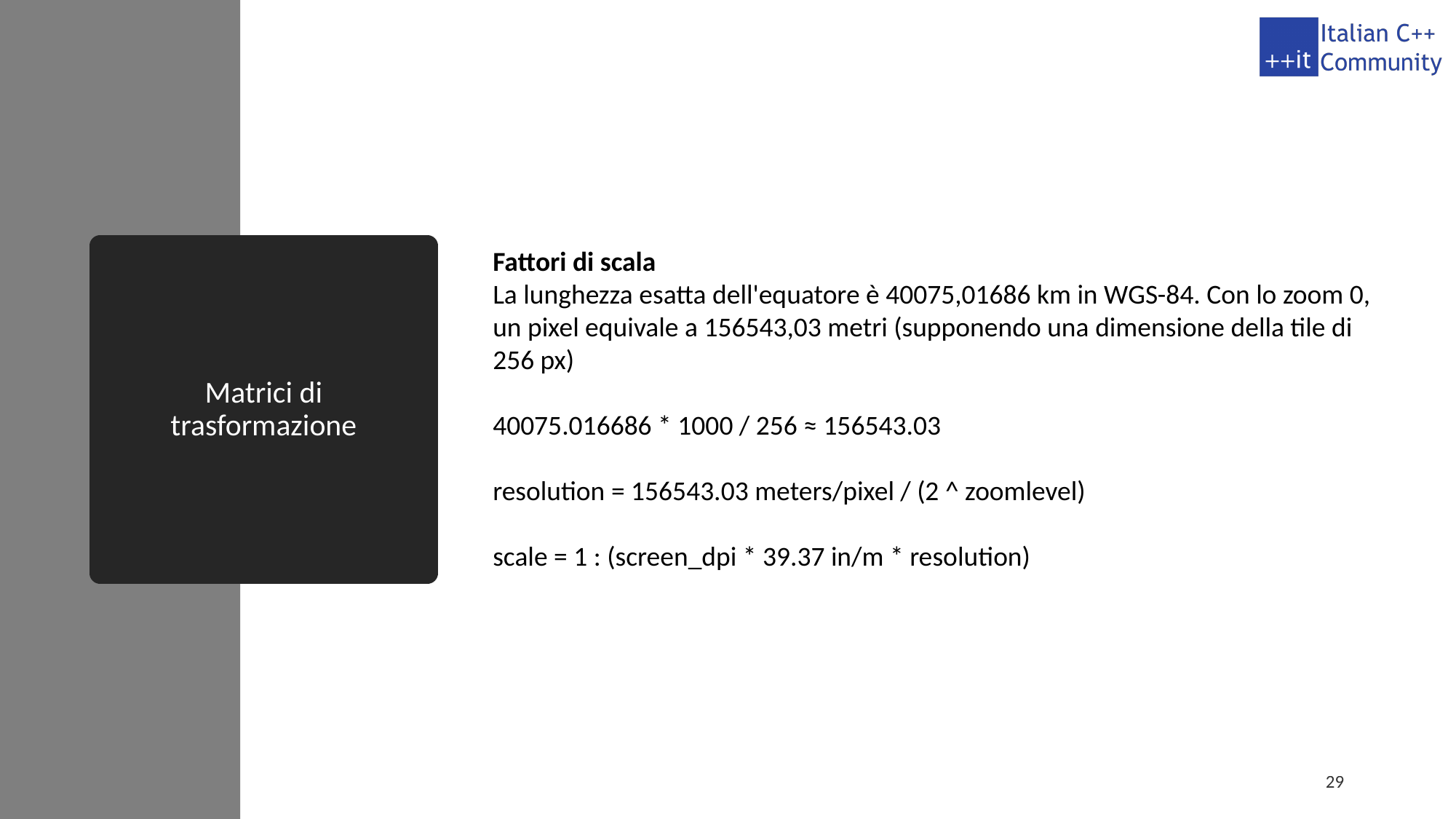

Fattori di scala
La lunghezza esatta dell'equatore è 40075,01686 km in WGS-84. Con lo zoom 0, un pixel equivale a 156543,03 metri (supponendo una dimensione della tile di 256 px)

40075.016686 * 1000 / 256 ≈ 156543.03

resolution = 156543.03 meters/pixel / (2 ^ zoomlevel)

scale = 1 : (screen_dpi * 39.37 in/m * resolution)
# Matrici di trasformazione
29